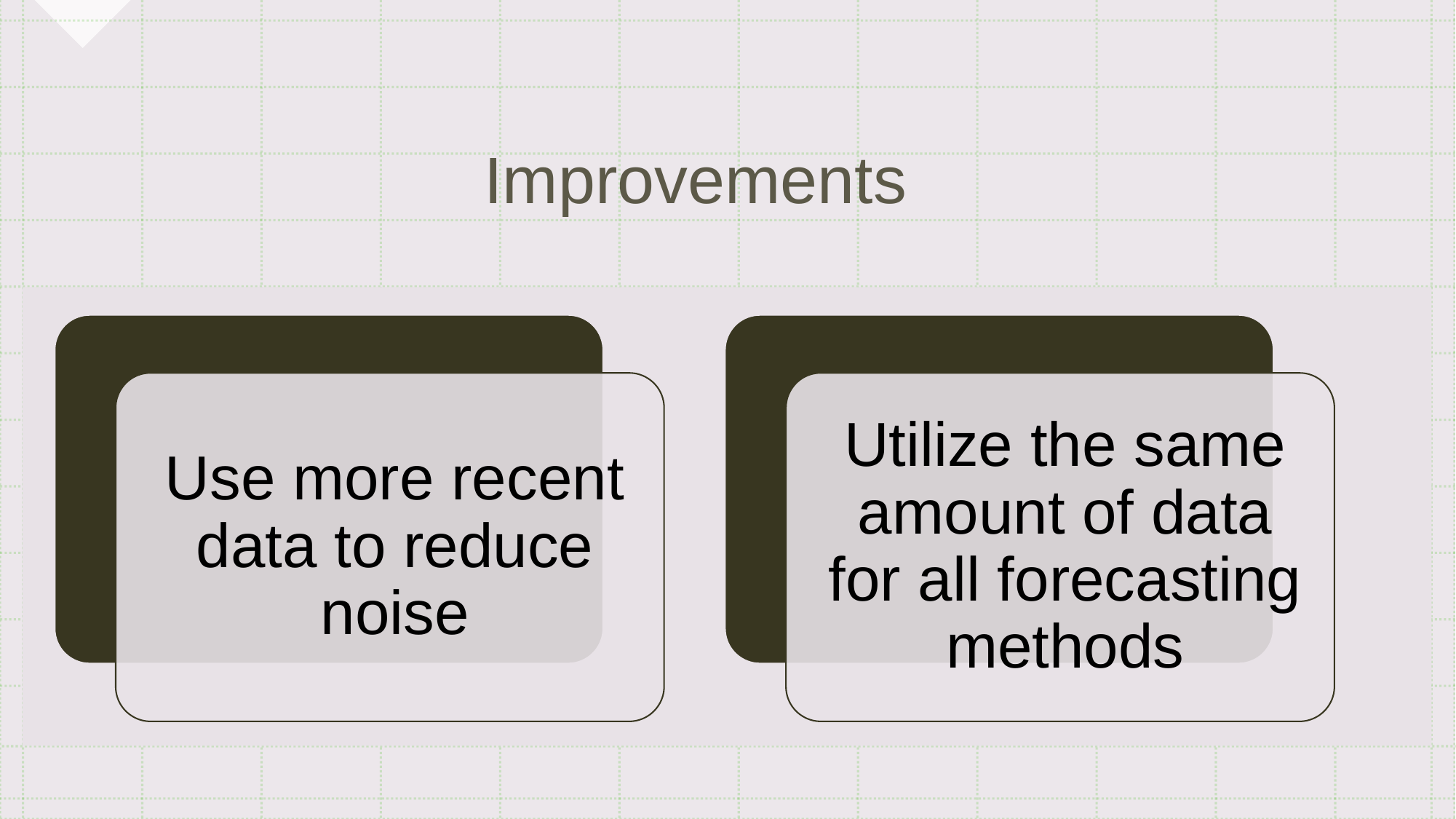

# Improvements

Use more recent data to reduce noise
Utilize the same amount of data for all forecasting methods